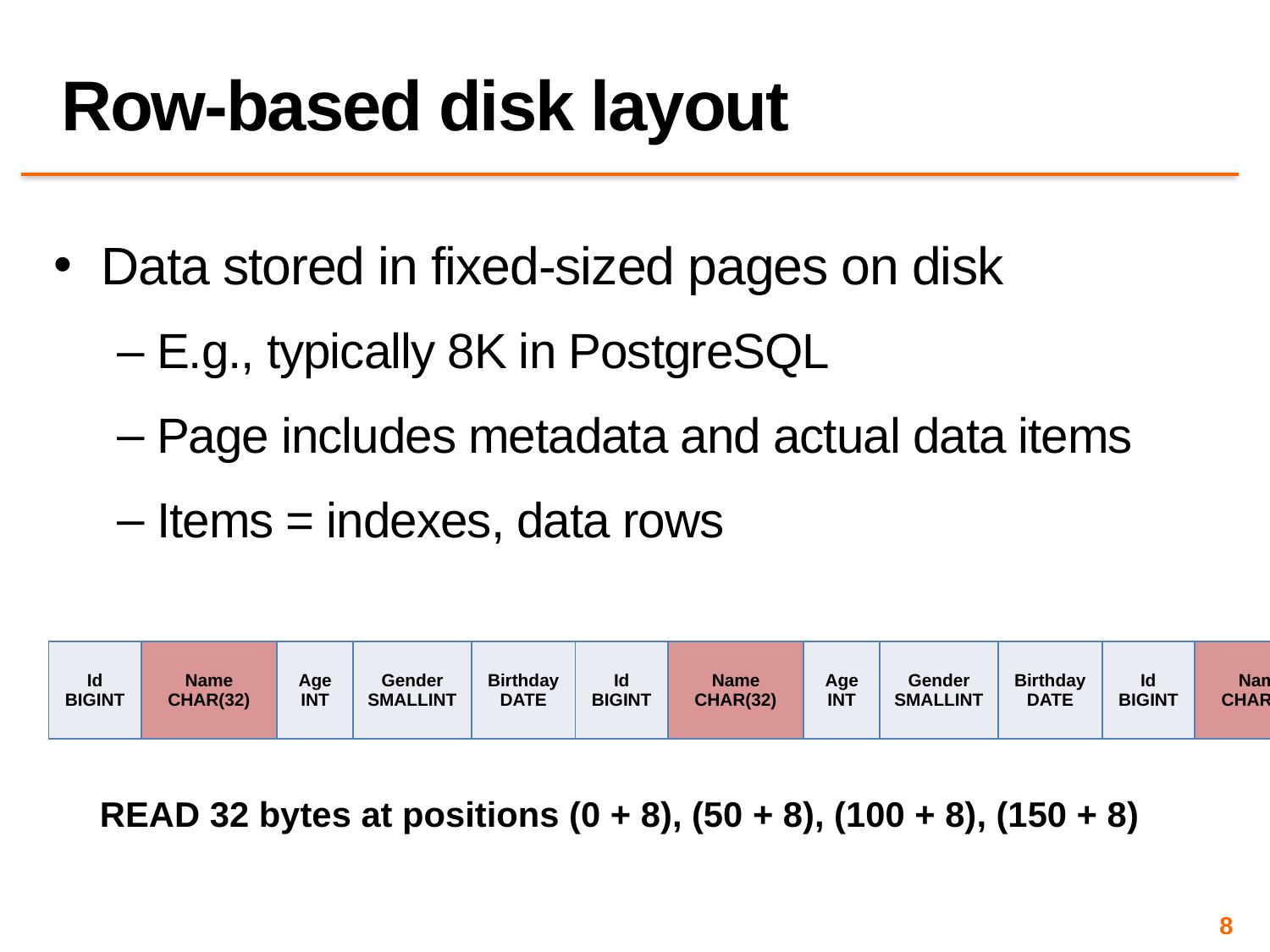

# Row-based disk layout
Data stored in fixed-sized pages on disk
E.g., typically 8K in PostgreSQL
Page includes metadata and actual data items
Items = indexes, data rows

| Id BIGINT | Name CHAR(32) | Age INT | Gender SMALLINT | Birthday DATE |
| --- | --- | --- | --- | --- |
| Id BIGINT | Name CHAR(32) | Age INT | Gender SMALLINT | Birthday DATE |
| --- | --- | --- | --- | --- |
| Id BIGINT | Name CHAR(32) | Age INT | Gender SMALLINT | Birthday DATE |
| --- | --- | --- | --- | --- |
READ 32 bytes at positions (0 + 8), (50 + 8), (100 + 8), (150 + 8)
8